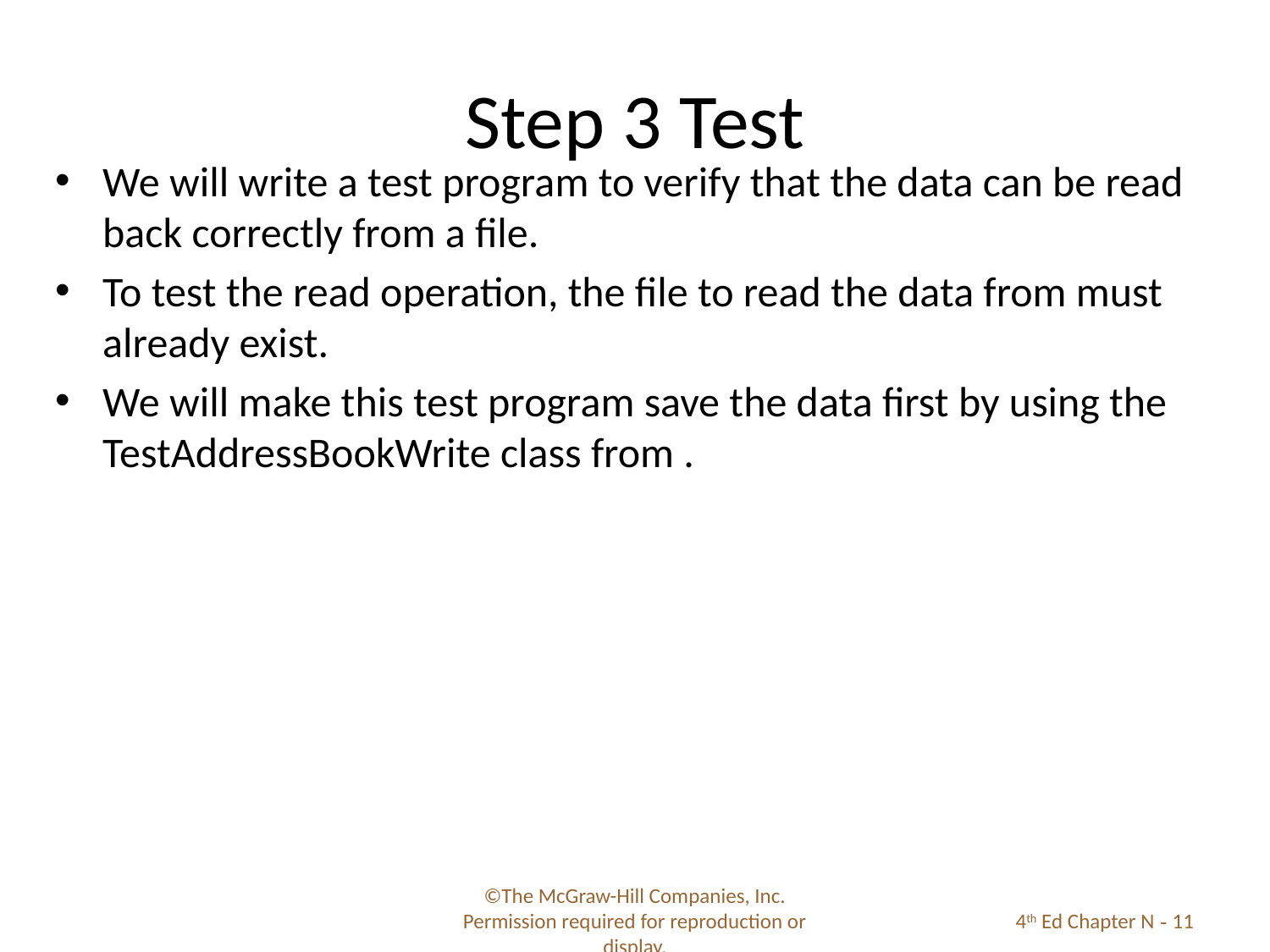

# Step 3 Test
We will write a test program to verify that the data can be read back correctly from a file.
To test the read operation, the file to read the data from must already exist.
We will make this test program save the data first by using the TestAddressBookWrite class from .

©The McGraw-Hill Companies, Inc. Permission required for reproduction or display.

4th Ed Chapter N - 11